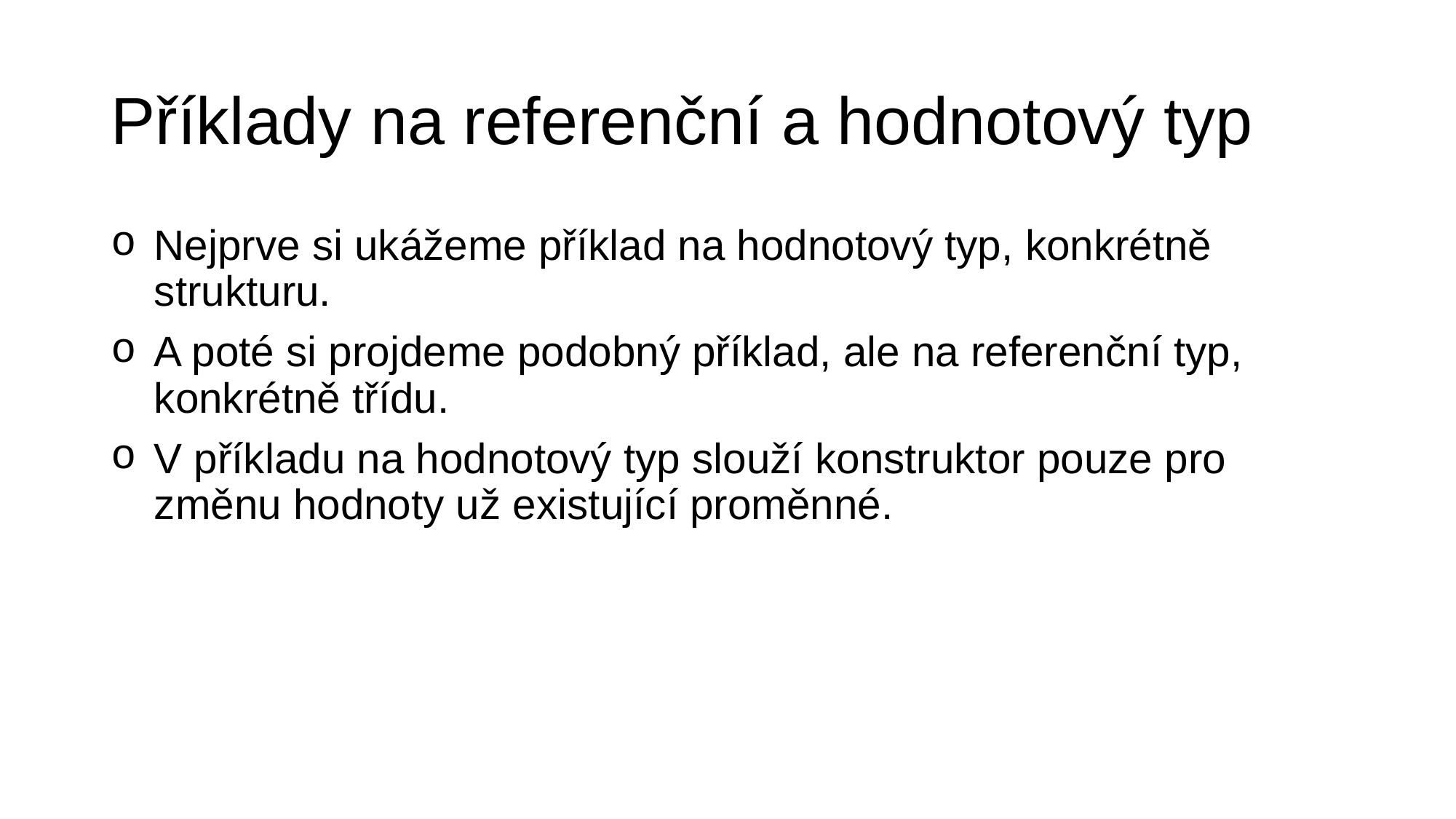

# Příklady na referenční a hodnotový typ
Nejprve si ukážeme příklad na hodnotový typ, konkrétně strukturu.
A poté si projdeme podobný příklad, ale na referenční typ, konkrétně třídu.
V příkladu na hodnotový typ slouží konstruktor pouze pro změnu hodnoty už existující proměnné.